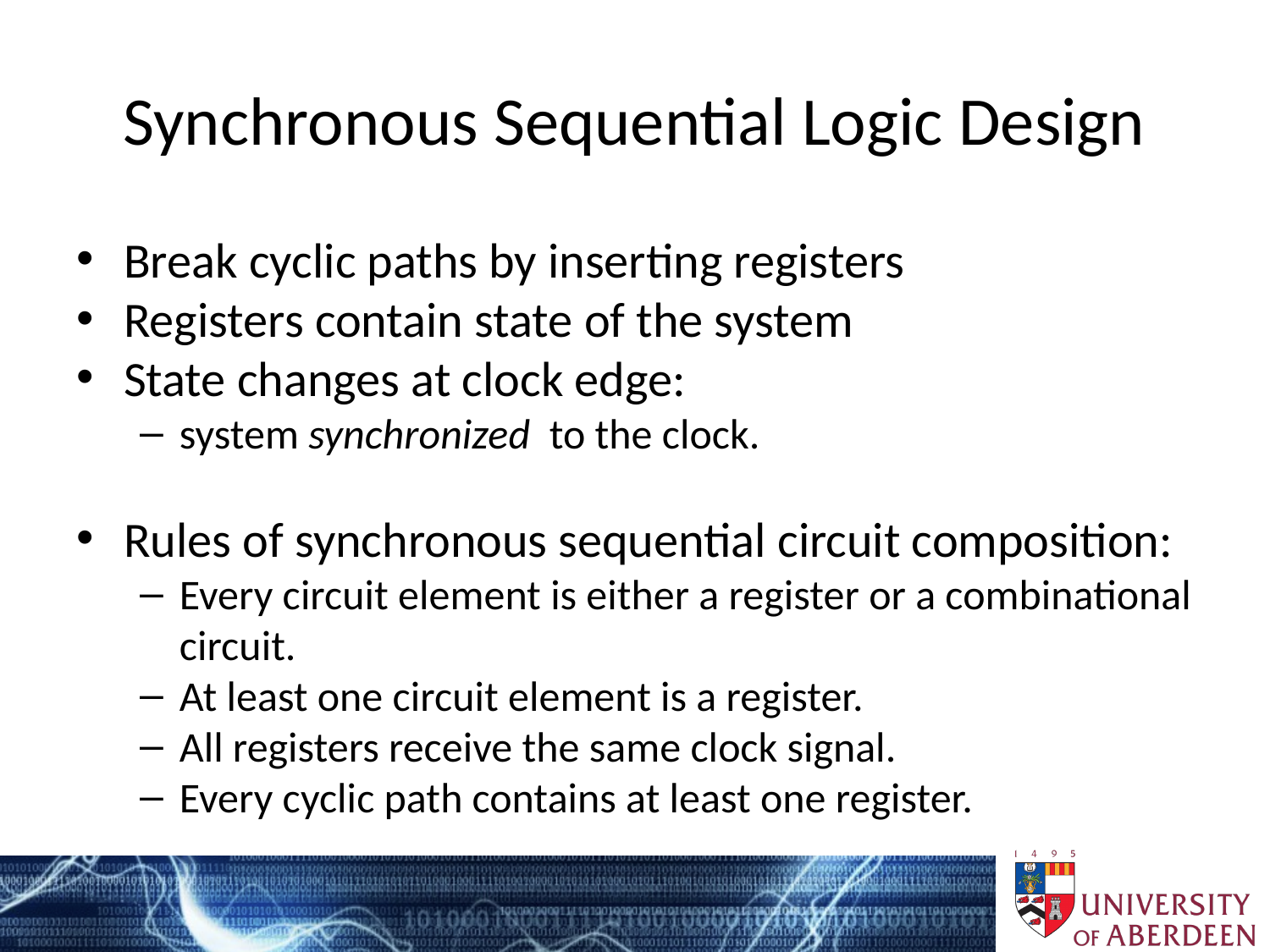

# Synchronous Sequential Logic Design
Break cyclic paths by inserting registers
Registers contain state of the system
State changes at clock edge:
system synchronized  to the clock.
Rules of synchronous sequential circuit composition:
Every circuit element is either a register or a combinational circuit.
At least one circuit element is a register.
All registers receive the same clock signal.
Every cyclic path contains at least one register.